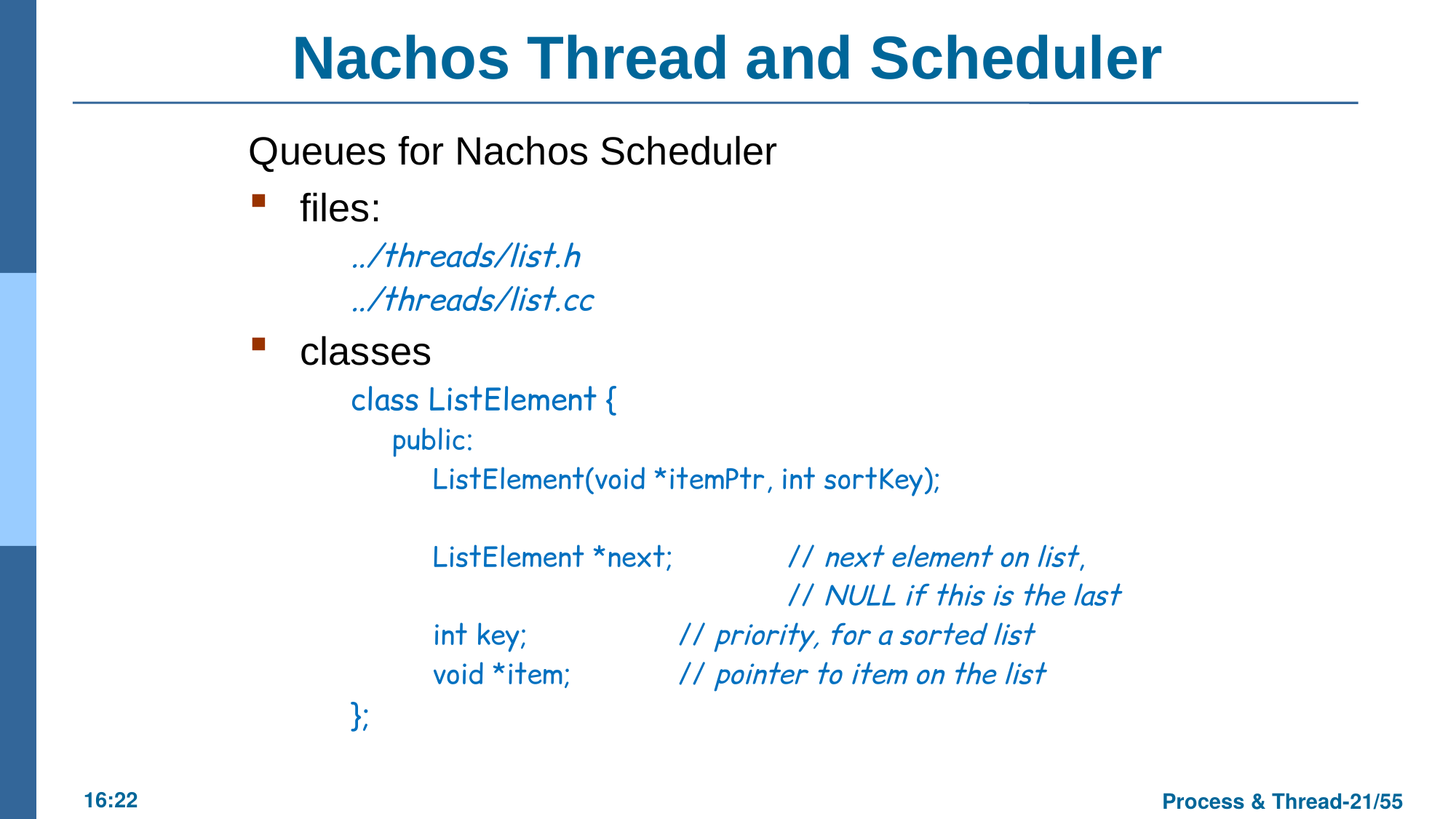

# Nachos Thread and Scheduler
Queues for Nachos Scheduler
 files:
../threads/list.h
../threads/list.cc
 classes
class ListElement {
public:
ListElement(void *itemPtr, int sortKey);

ListElement *next; 	// next element on list,
			   	// NULL if this is the last
int key; 		// priority, for a sorted list
void *item; 	// pointer to item on the list
};